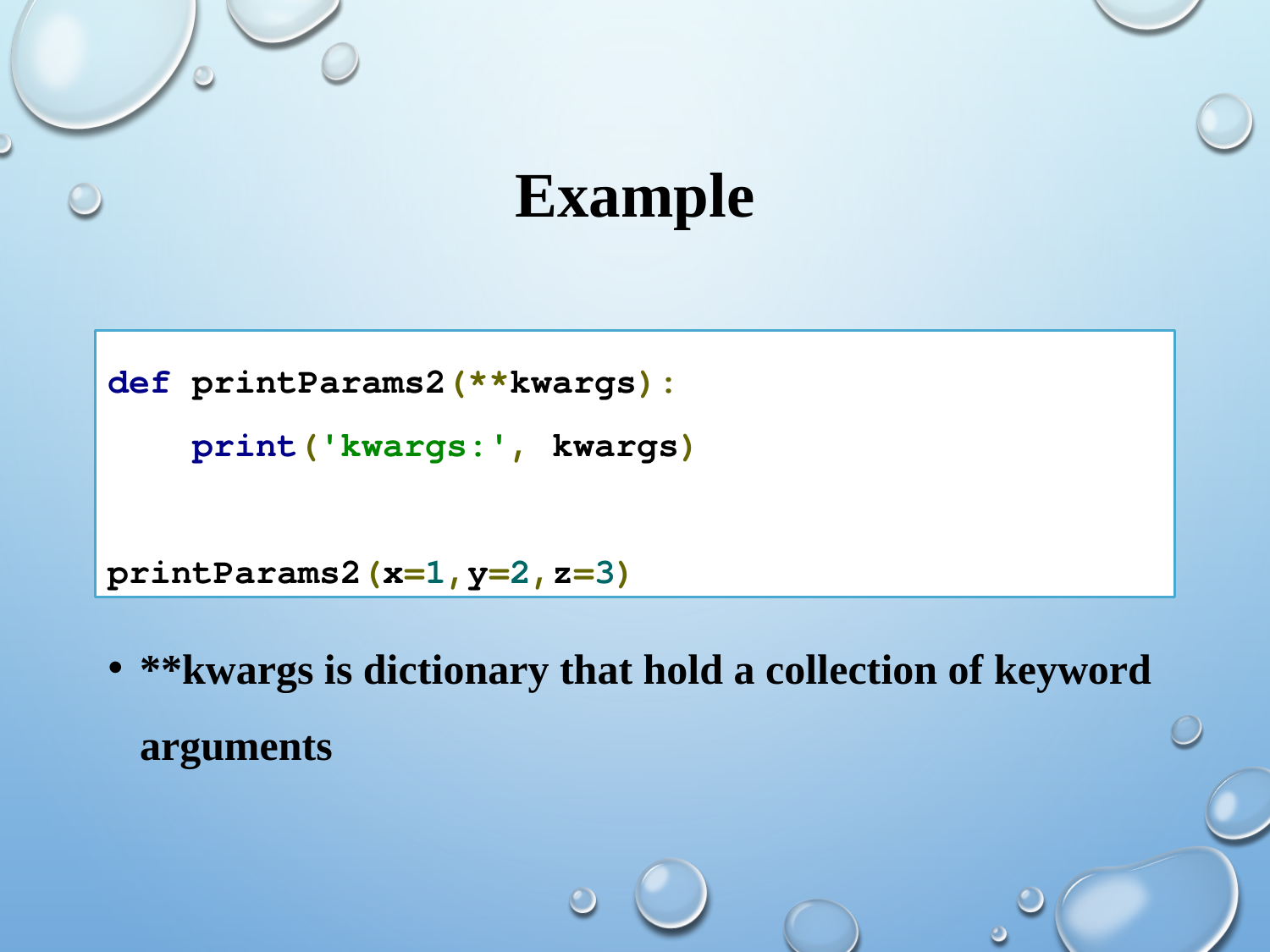

# Example
def printParams2(**kwargs):
    print('kwargs:', kwargs)

printParams2(x=1,y=2,z=3)
**kwargs is dictionary that hold a collection of keyword arguments